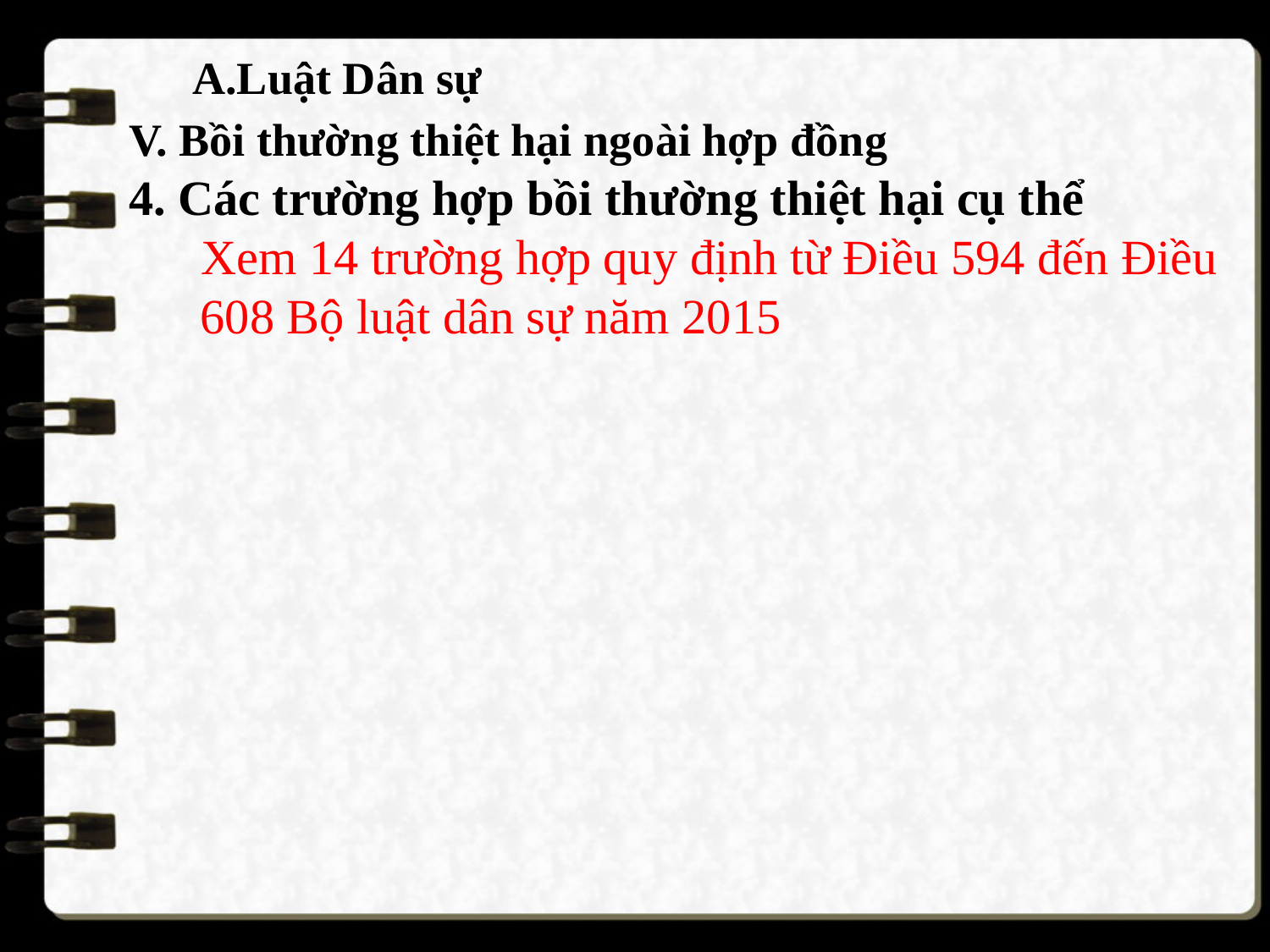

A.Luật Dân sự
V. Bồi thường thiệt hại ngoài hợp đồng
4. Các trường hợp bồi thường thiệt hại cụ thể
Xem 14 trường hợp quy định từ Điều 594 đến Điều 608 Bộ luật dân sự năm 2015